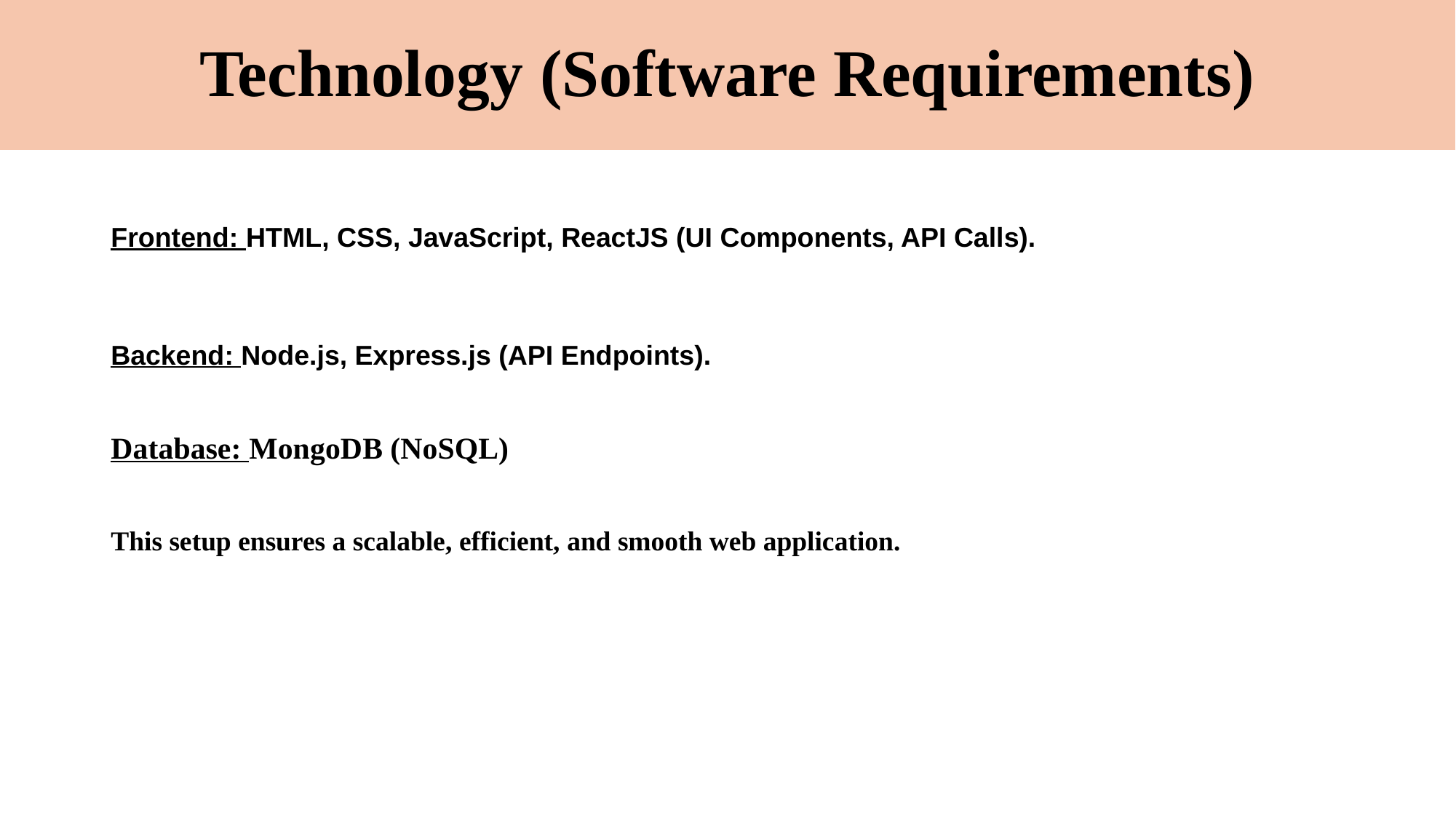

# Technology (Software Requirements)
Frontend: HTML, CSS, JavaScript, ReactJS (UI Components, API Calls).

Backend: Node.js, Express.js (API Endpoints).

Database: MongoDB (NoSQL)

This setup ensures a scalable, efficient, and smooth web application.